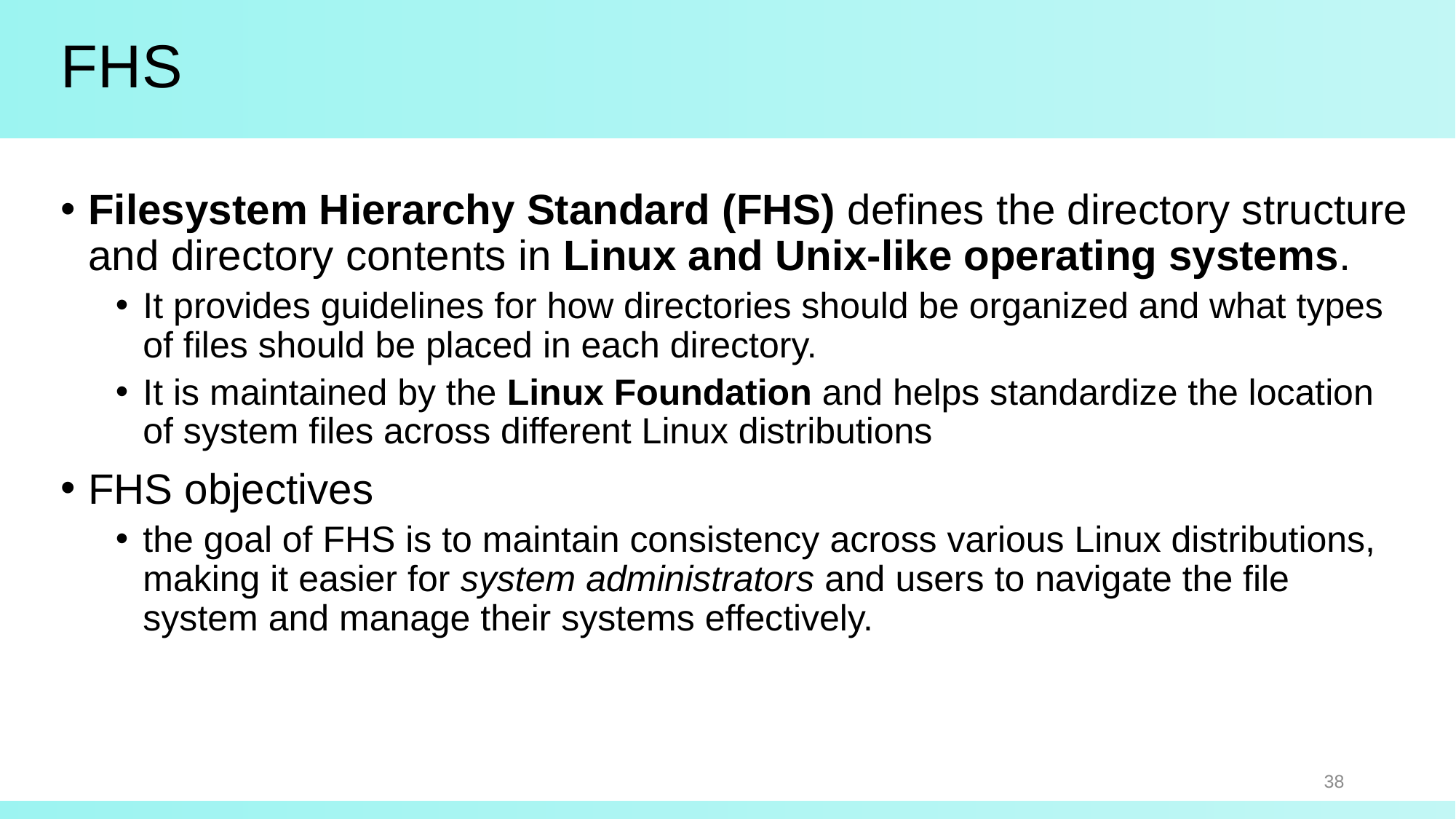

# FHS
Filesystem Hierarchy Standard (FHS) defines the directory structure and directory contents in Linux and Unix-like operating systems.
It provides guidelines for how directories should be organized and what types of files should be placed in each directory.
It is maintained by the Linux Foundation and helps standardize the location of system files across different Linux distributions
FHS objectives
the goal of FHS is to maintain consistency across various Linux distributions, making it easier for system administrators and users to navigate the file system and manage their systems effectively.

38